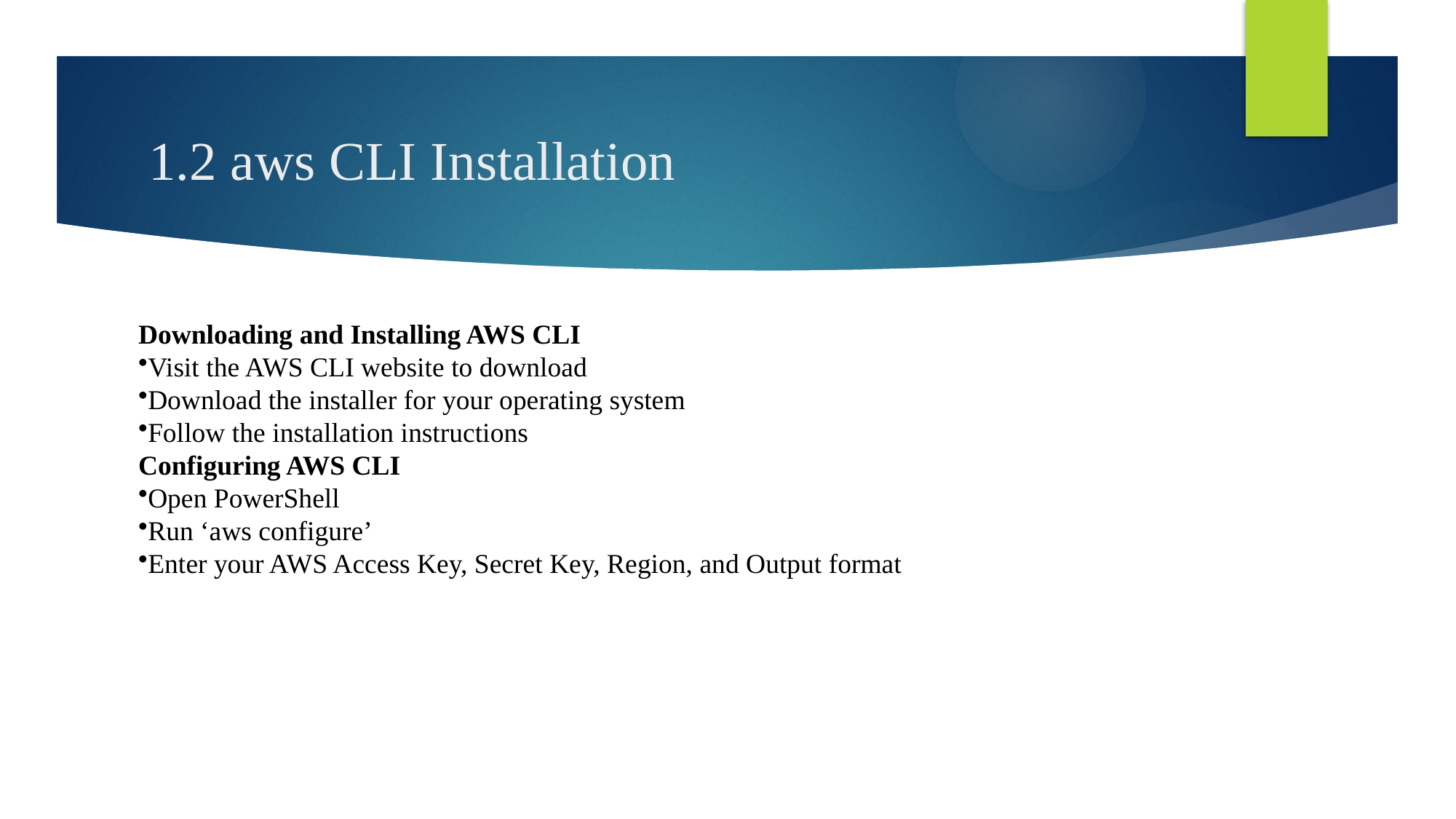

# 1.2 aws CLI Installation
Downloading and Installing AWS CLI
Visit the AWS CLI website to download
Download the installer for your operating system
Follow the installation instructions
Configuring AWS CLI
Open PowerShell
Run ‘aws configure’
Enter your AWS Access Key, Secret Key, Region, and Output format